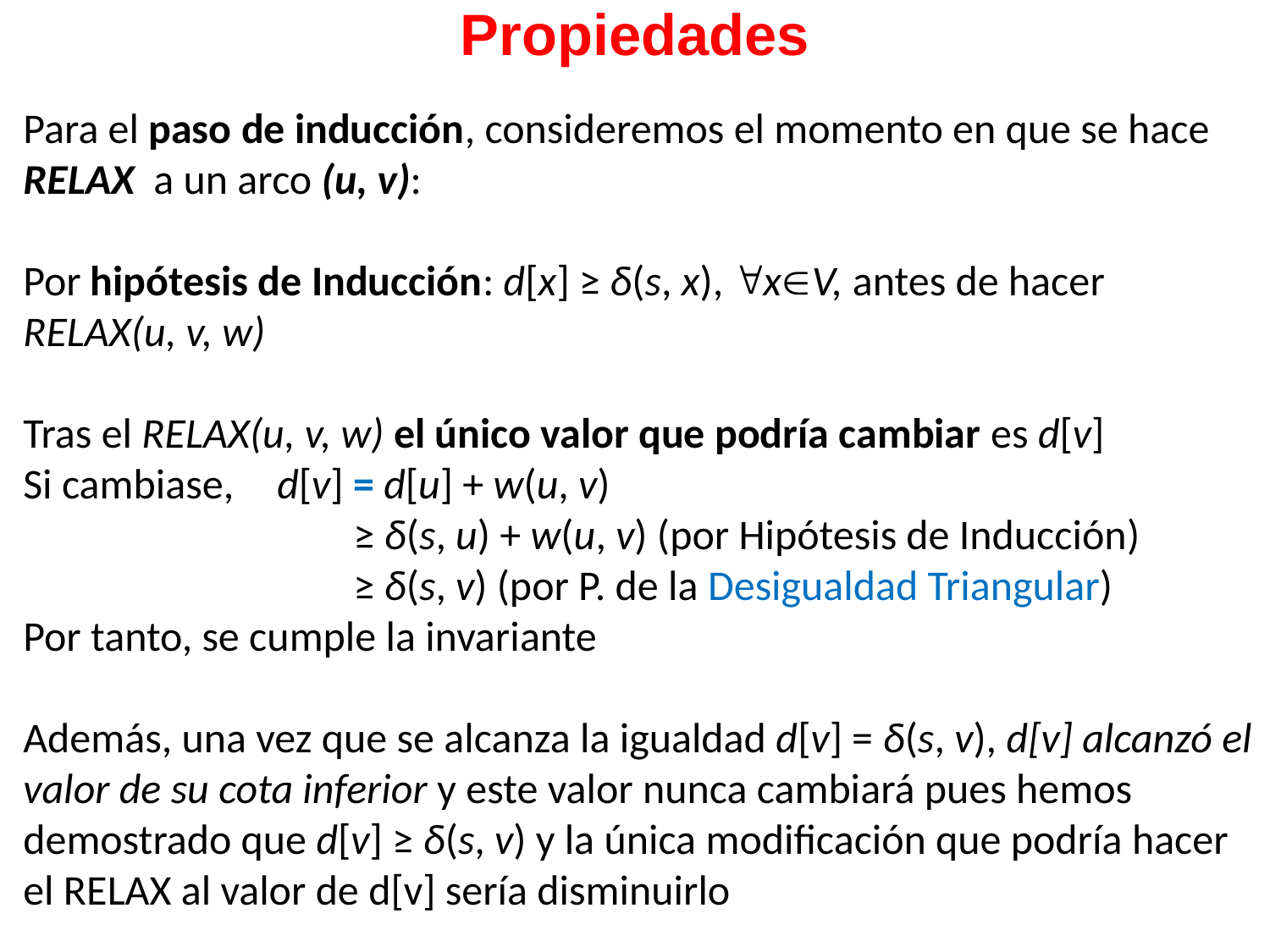

# Propiedades
Para el paso de inducción, consideremos el momento en que se hace RELAX  a un arco (u, v):

Por hipótesis de Inducción: d[x] ≥ δ(s, x), ∀x∈V, antes de hacer  RELAX(u, v, w)

Tras el RELAX(u, v, w) el único valor que podría cambiar es d[v]
Si cambiase, 	d[v] = d[u] + w(u, v)
		        ≥ δ(s, u) + w(u, v) (por Hipótesis de Inducción)
		        ≥ δ(s, v) (por P. de la Desigualdad Triangular)
Por tanto, se cumple la invariante

Además, una vez que se alcanza la igualdad d[v] = δ(s, v), d[v] alcanzó el valor de su cota inferior y este valor nunca cambiará pues hemos demostrado que d[v] ≥ δ(s, v) y la única modificación que podría hacer el RELAX al valor de d[v] sería disminuirlo